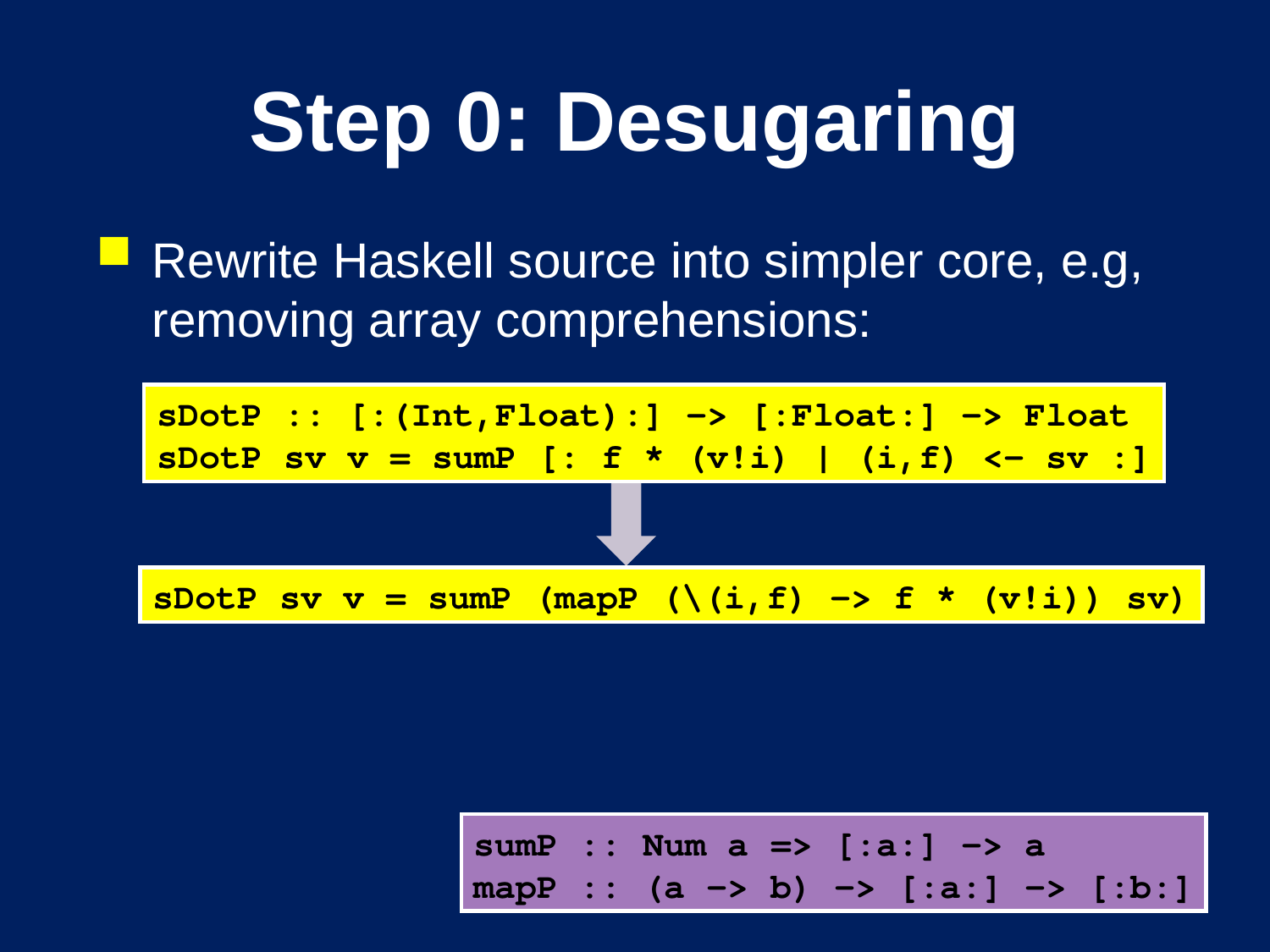

# Step 0: Desugaring
Rewrite Haskell source into simpler core, e.g, removing array comprehensions:
sDotP :: [:(Int,Float):] -> [:Float:] -> Float
sDotP sv v = sumP [: f * (v!i) | (i,f) <- sv :]

sDotP sv v = sumP (mapP (\(i,f) -> f * (v!i)) sv)
sumP :: Num a => [:a:] -> a
mapP :: (a -> b) -> [:a:] -> [:b:]